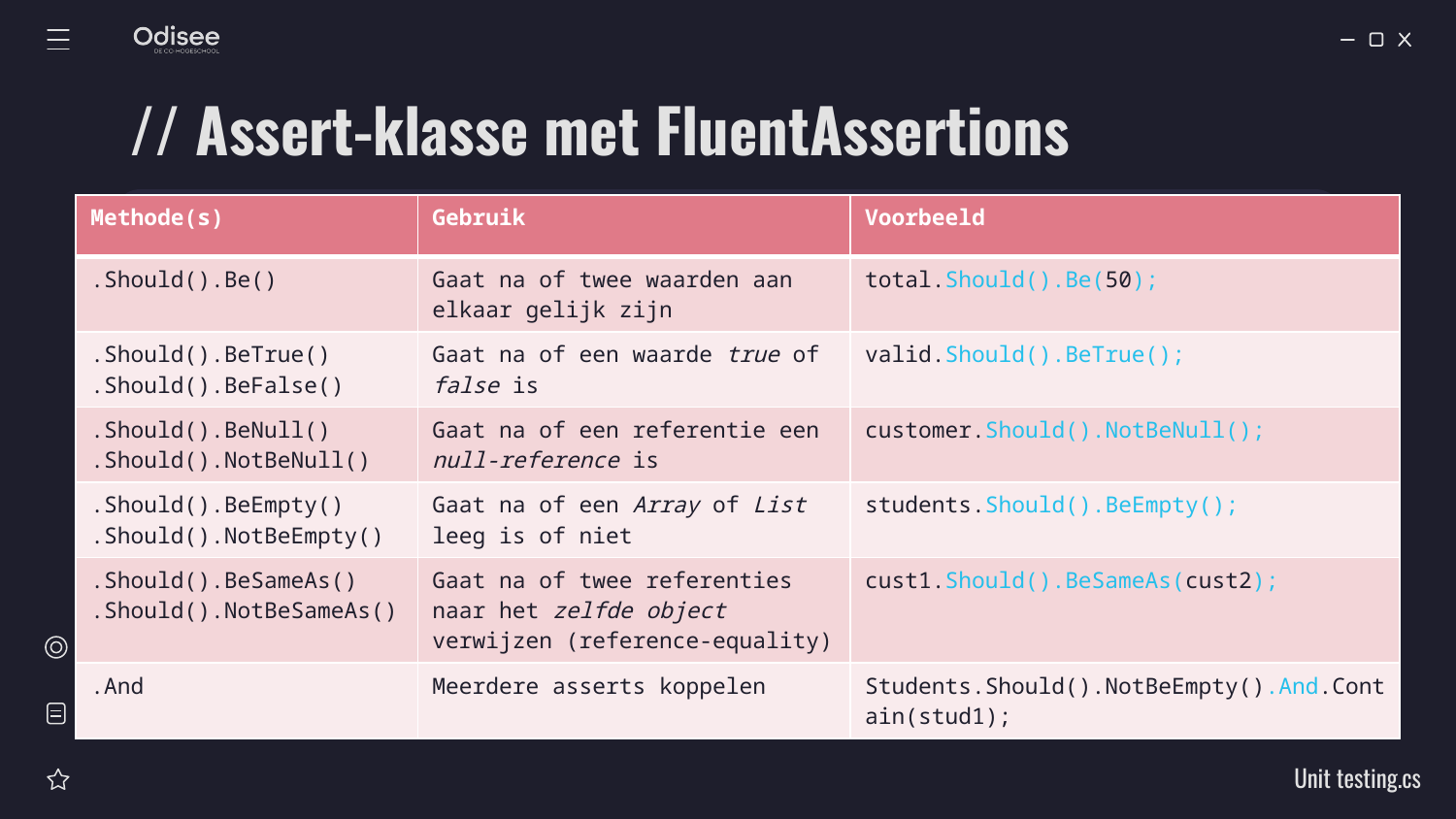

# // Assert-klasse met FluentAssertions

| Methode(s) | Gebruik | Voorbeeld |
| --- | --- | --- |
| .Should().Be() | Gaat na of twee waarden aan elkaar gelijk zijn | total.Should().Be(50); |
| .Should().BeTrue() .Should().BeFalse() | Gaat na of een waarde true of false is | valid.Should().BeTrue(); |
| .Should().BeNull() .Should().NotBeNull() | Gaat na of een referentie een null-reference is | customer.Should().NotBeNull(); |
| .Should().BeEmpty() .Should().NotBeEmpty() | Gaat na of een Array of List leeg is of niet | students.Should().BeEmpty(); |
| .Should().BeSameAs() .Should().NotBeSameAs() | Gaat na of twee referenties naar het zelfde object verwijzen (reference-equality) | cust1.Should().BeSameAs(cust2); |
| .And | Meerdere asserts koppelen | Students.Should().NotBeEmpty().And.Contain(stud1); |
Unit testing.cs